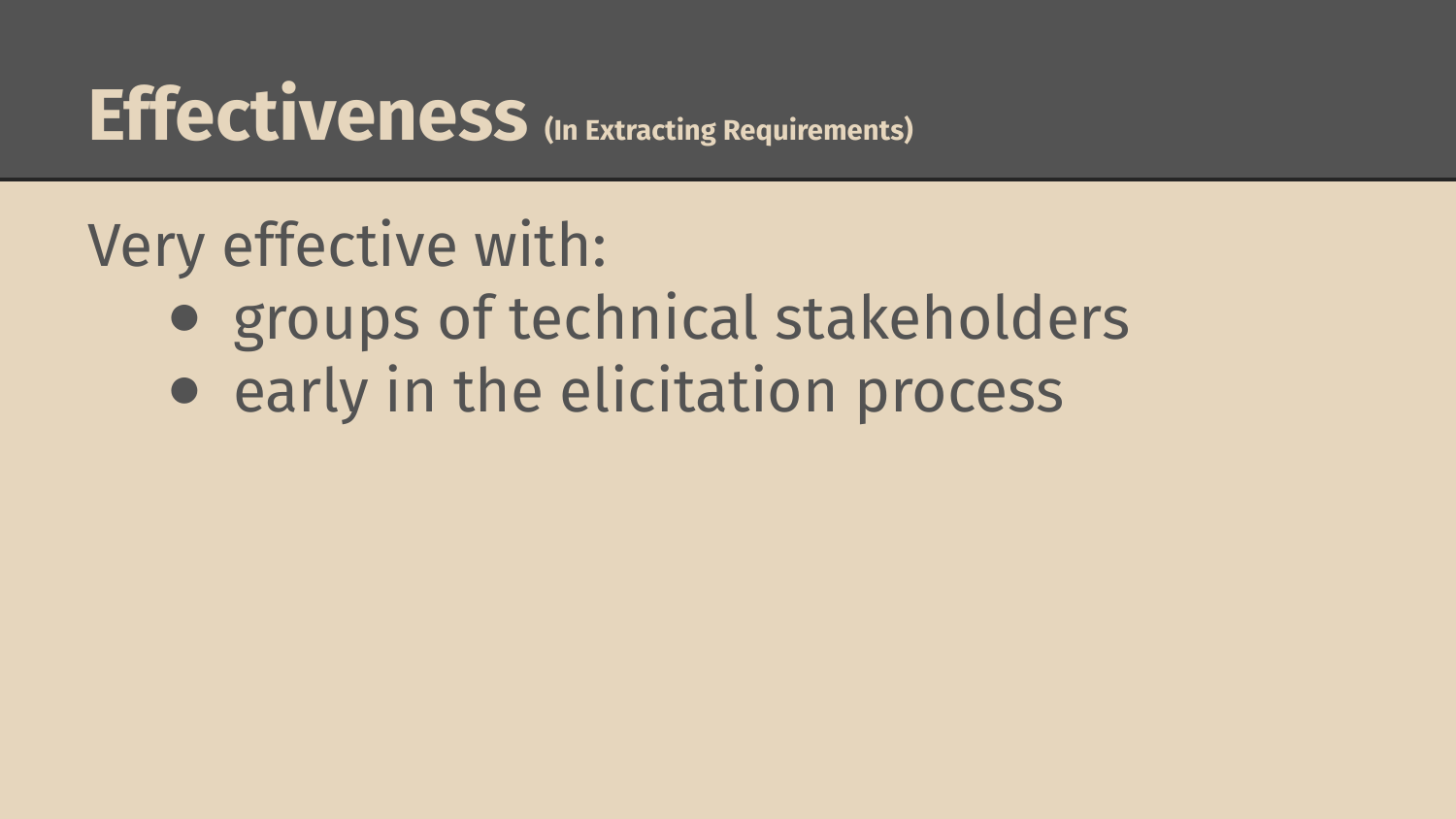

# Effectiveness (In Extracting Requirements)
Very effective with:
groups of technical stakeholders
early in the elicitation process